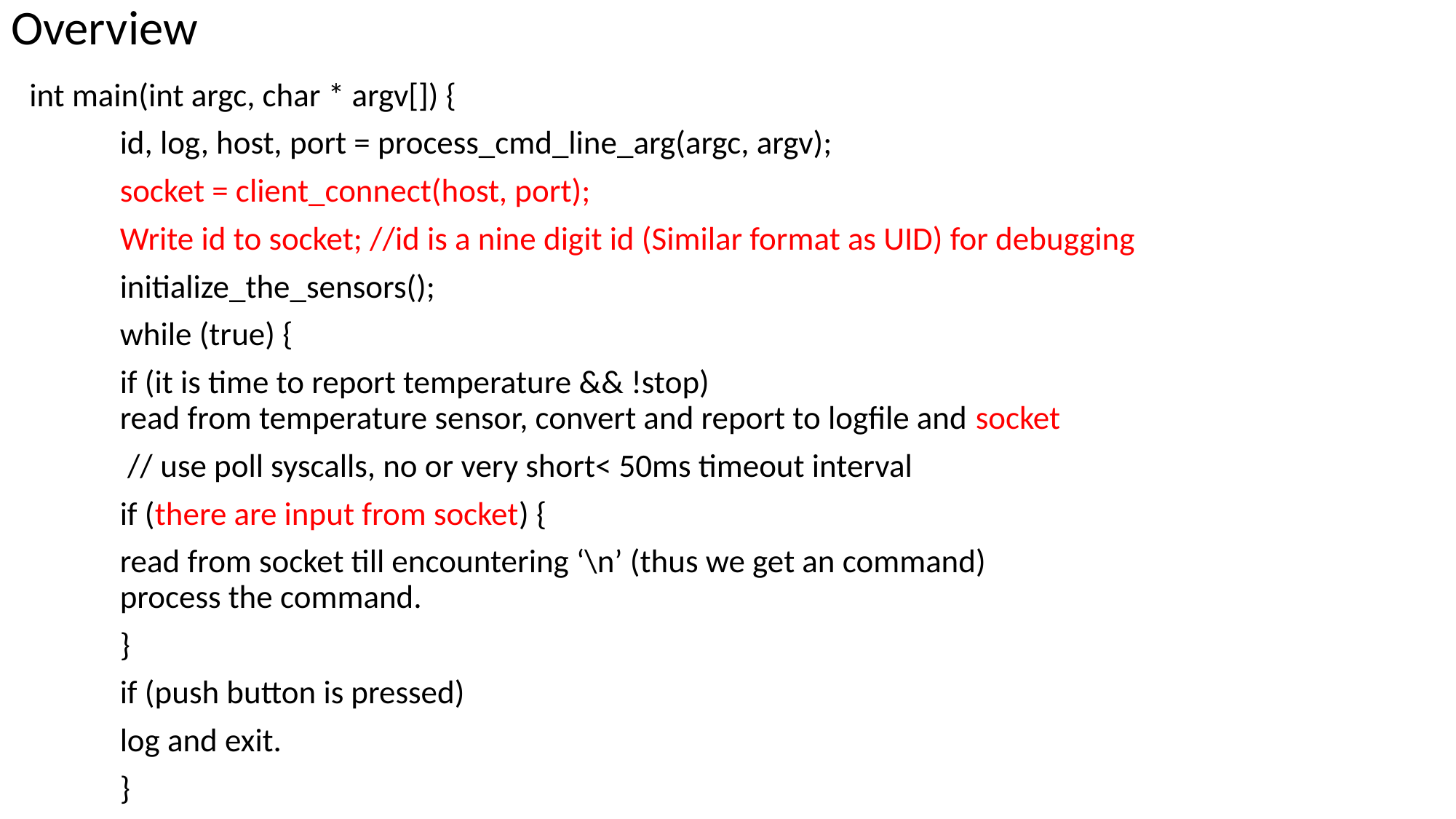

# Overview

int main(int argc, char * argv[]) {
	id, log, host, port = process_cmd_line_arg(argc, argv);
	socket = client_connect(host, port);
	Write id to socket; //id is a nine digit id (Similar format as UID) for debugging
	initialize_the_sensors();
	while (true) {
		if (it is time to report temperature && !stop)
			read from temperature sensor, convert and report to logfile and socket
		 // use poll syscalls, no or very short< 50ms timeout interval
		if (there are input from socket) {
			read from socket till encountering ‘\n’ (thus we get an command)
			process the command.
		}
		if (push button is pressed)
			log and exit.
	}
}